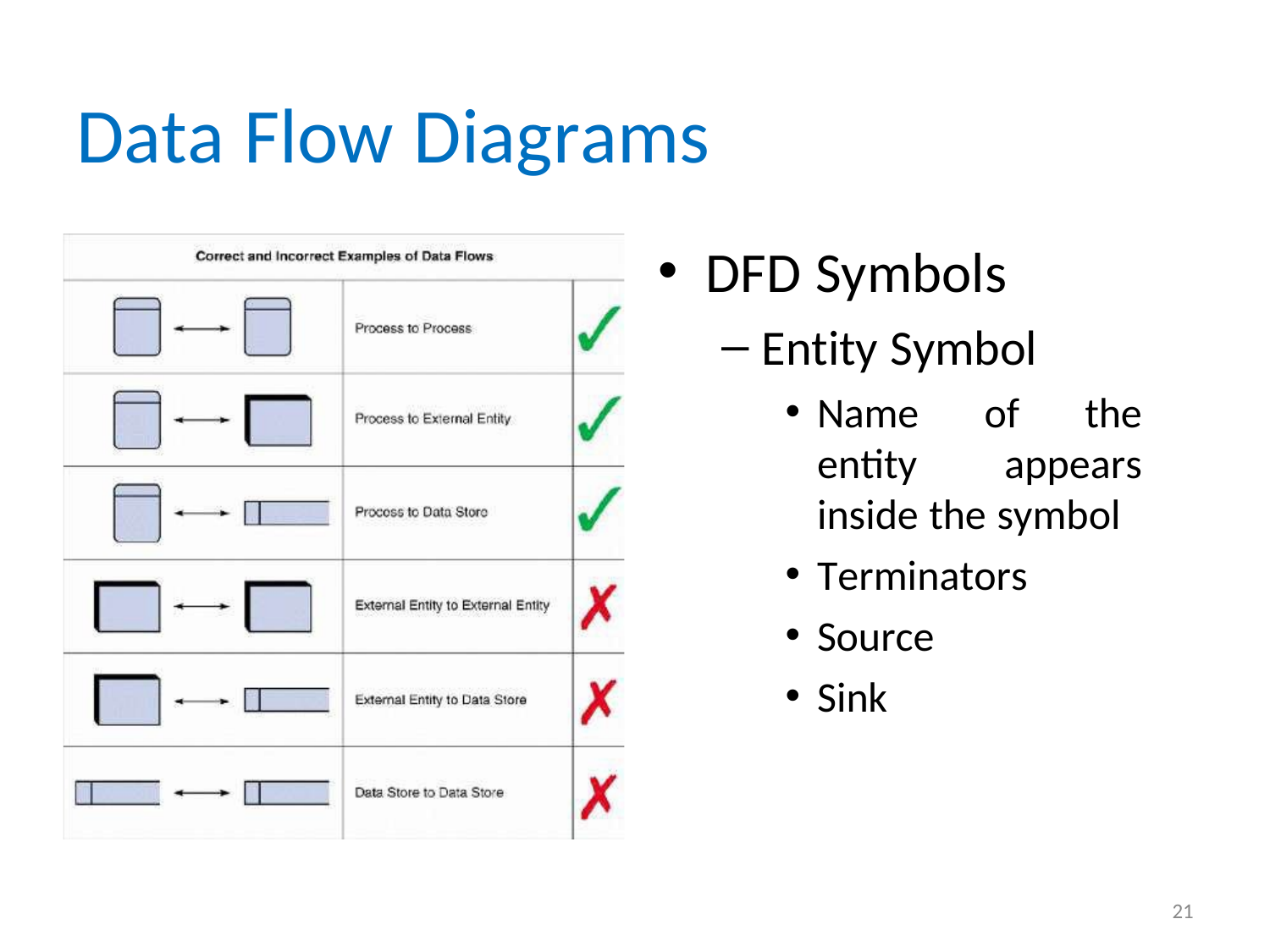

# Data Flow Diagrams

DFD Symbols
Entity Symbol
Name of the entity appears inside the symbol
Terminators
Source
Sink
21